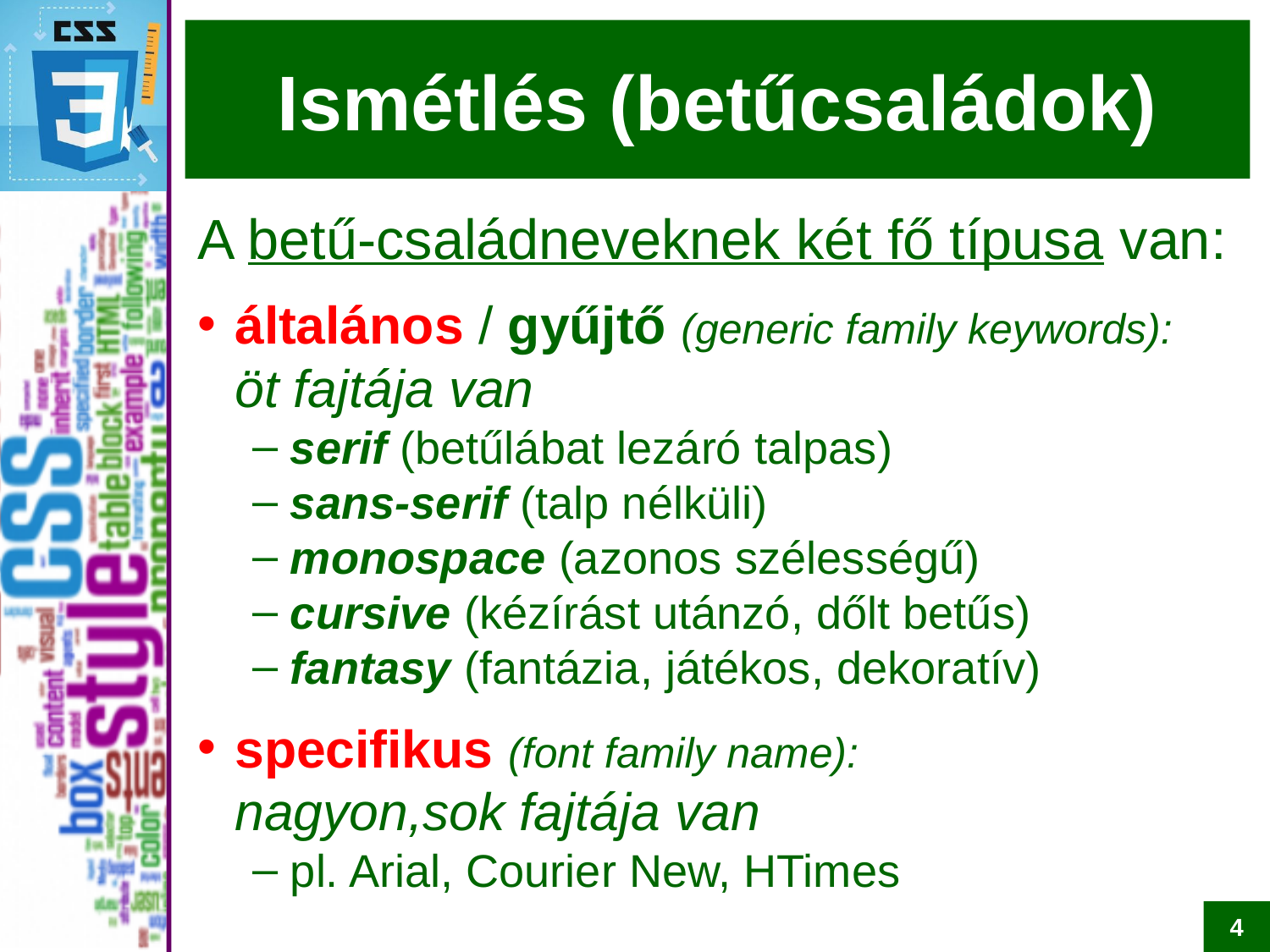

# Ismétlés (betűcsaládok)
A betű-családneveknek két fő típusa van:
általános / gyűjtő (generic family keywords):
öt fajtája van
serif (betűlábat lezáró talpas)
sans-serif (talp nélküli)
monospace (azonos szélességű)
cursive (kézírást utánzó, dőlt betűs)
fantasy (fantázia, játékos, dekoratív)
specifikus (font family name):
nagyon,sok fajtája van
pl. Arial, Courier New, HTimes

4